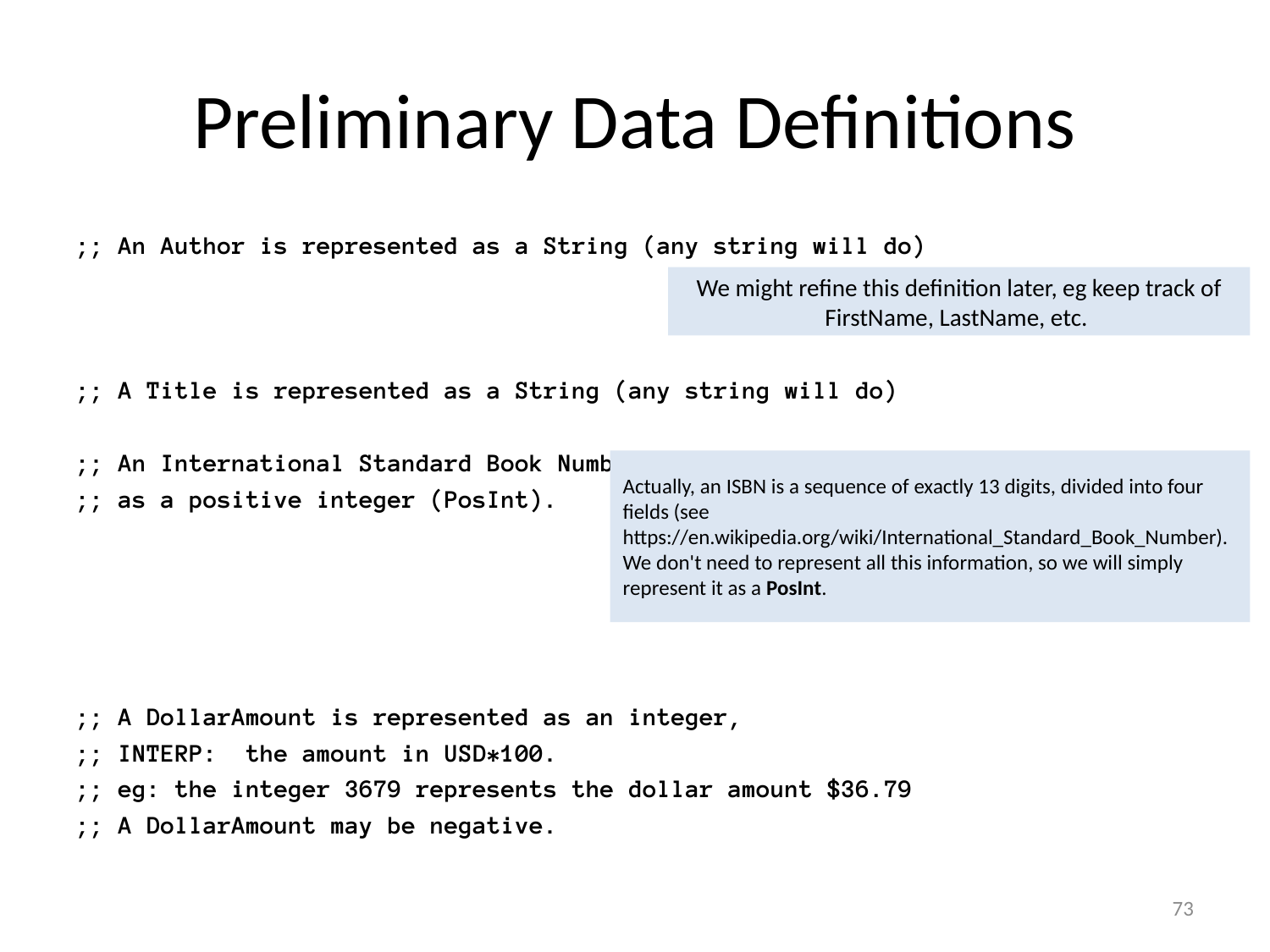

# Preliminary Data Definitions
;; An Author is represented as a String (any string will do)

;; A Title is represented as a String (any string will do)

;; An International Standard Book Number (ISBN) is represented
;; as a positive integer (PosInt).

;; A DollarAmount is represented as an integer,
;; INTERP:  the amount in USD*100.
;; eg: the integer 3679 represents the dollar amount $36.79
;; A DollarAmount may be negative.

We might refine this definition later, eg keep track of FirstName, LastName, etc.
Actually, an ISBN is a sequence of exactly 13 digits, divided into four fields (see https://en.wikipedia.org/wiki/International_Standard_Book_Number).
We don't need to represent all this information, so we will simply represent it as a PosInt.
73